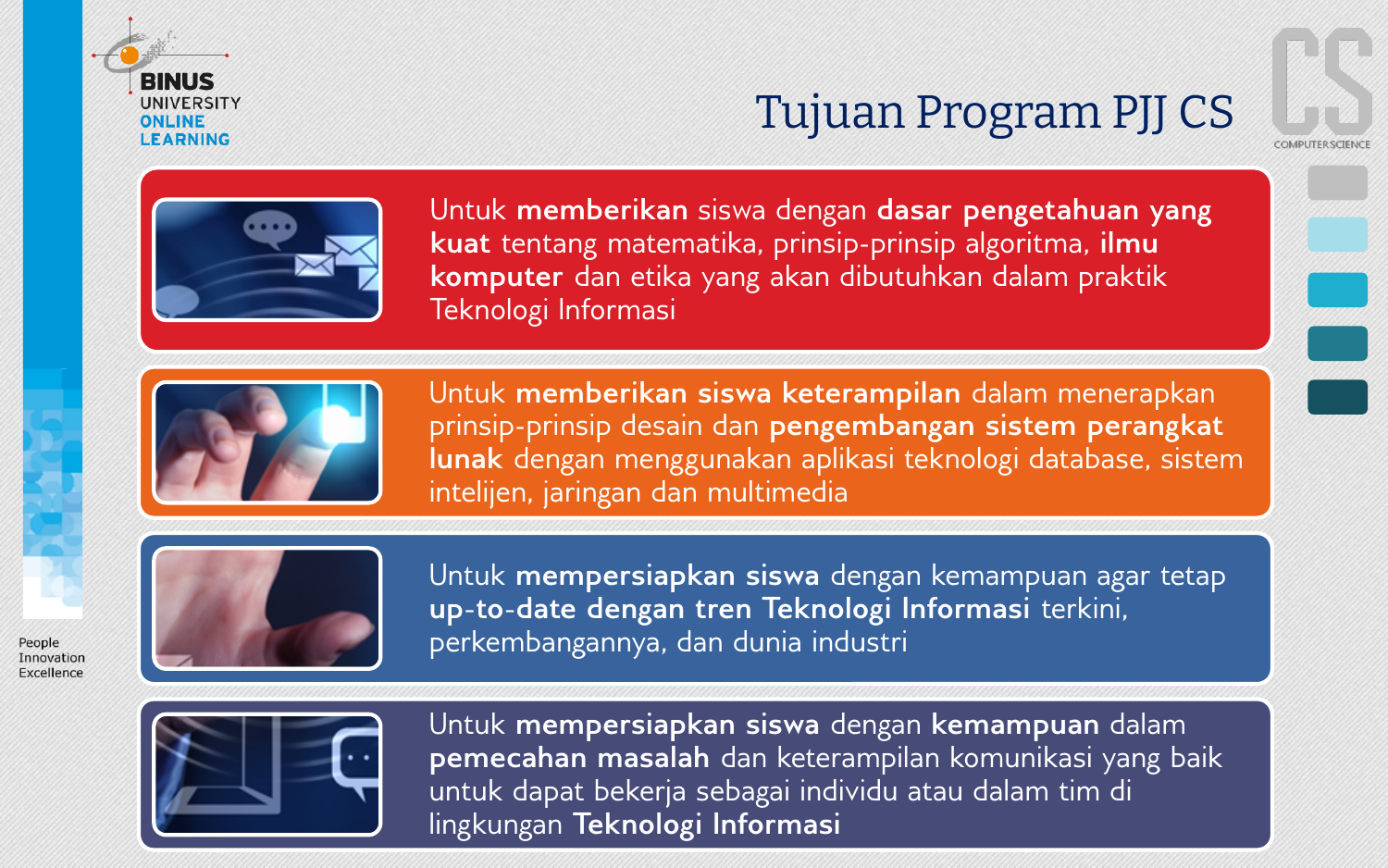

# Tujuan Program PJJ CS
Untuk memberikan siswa dengan dasar pengetahuan yang kuat tentang matematika, prinsip-prinsip algoritma, ilmu komputer dan etika yang akan dibutuhkan dalam praktik Teknologi Informasi
Untuk memberikan siswa keterampilan dalam menerapkan prinsip-prinsip desain dan pengembangan sistem perangkat lunak dengan menggunakan aplikasi teknologi database, sistem intelijen, jaringan dan multimedia
Untuk mempersiapkan siswa dengan kemampuan agar tetap up-to-date dengan tren Teknologi Informasi terkini, perkembangannya, dan dunia industri
Untuk mempersiapkan siswa dengan kemampuan dalam pemecahan masalah dan keterampilan komunikasi yang baik untuk dapat bekerja sebagai individu atau dalam tim di lingkungan Teknologi Informasi